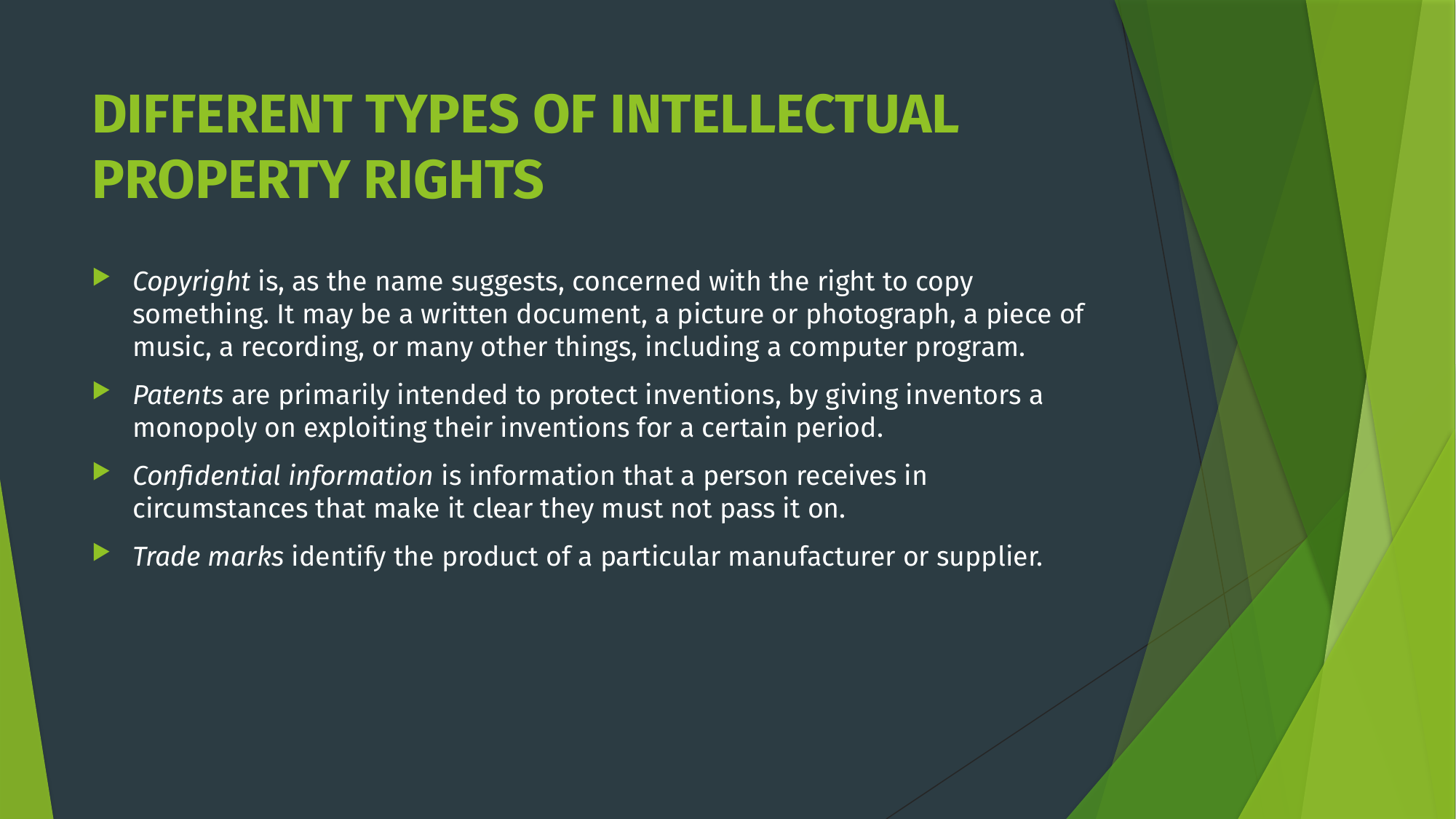

# DIFFERENT TYPES OF INTELLECTUAL PROPERTY RIGHTS
Copyright is, as the name suggests, concerned with the right to copy something. It may be a written document, a picture or photograph, a piece of music, a recording, or many other things, including a computer program.
Patents are primarily intended to protect inventions, by giving inventors a monopoly on exploiting their inventions for a certain period.
Confidential information is information that a person receives in circumstances that make it clear they must not pass it on.
Trade marks identify the product of a particular manufacturer or supplier.